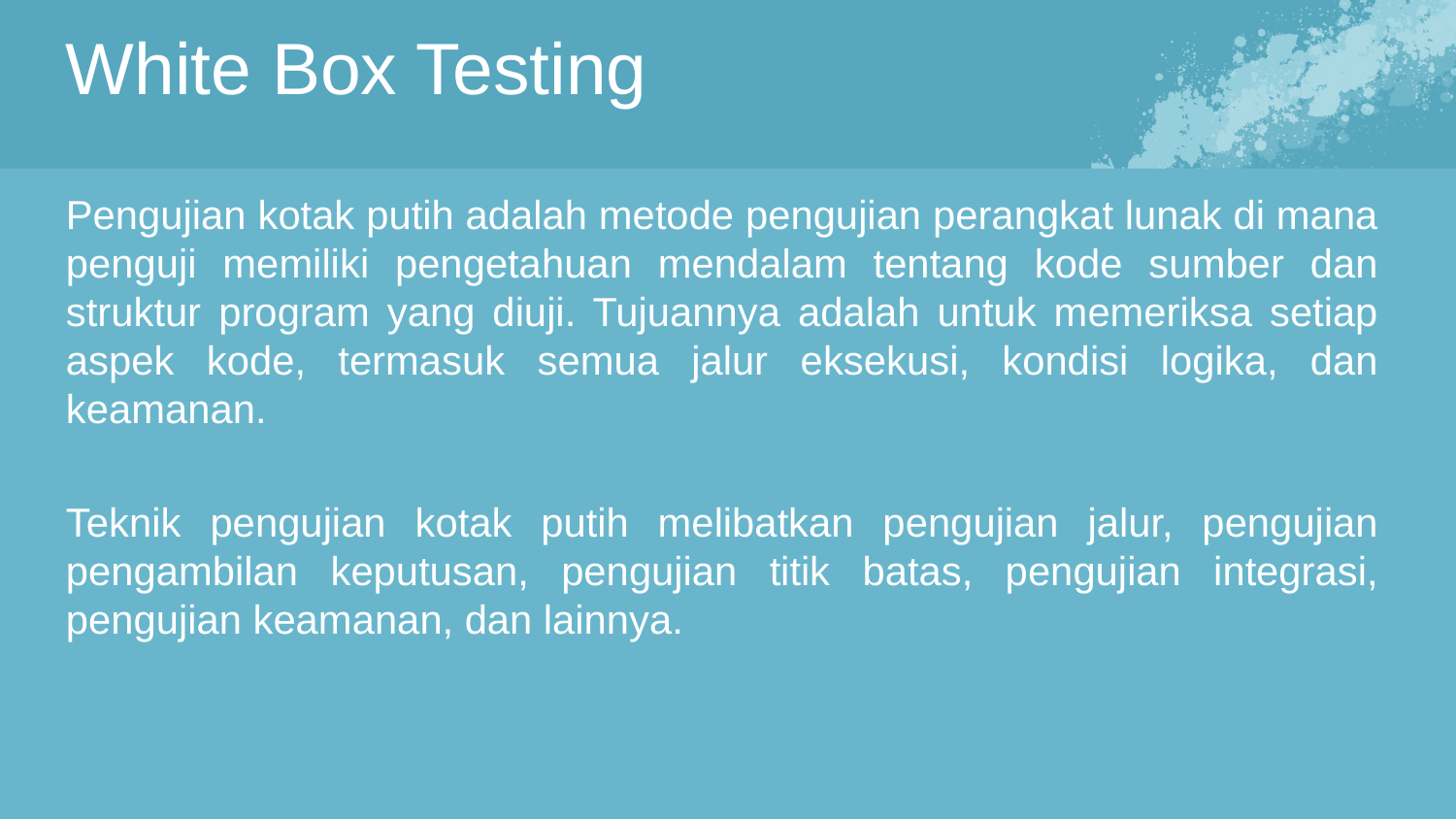

White Box Testing
Pengujian kotak putih adalah metode pengujian perangkat lunak di mana penguji memiliki pengetahuan mendalam tentang kode sumber dan struktur program yang diuji. Tujuannya adalah untuk memeriksa setiap aspek kode, termasuk semua jalur eksekusi, kondisi logika, dan keamanan.

Teknik pengujian kotak putih melibatkan pengujian jalur, pengujian pengambilan keputusan, pengujian titik batas, pengujian integrasi, pengujian keamanan, dan lainnya.